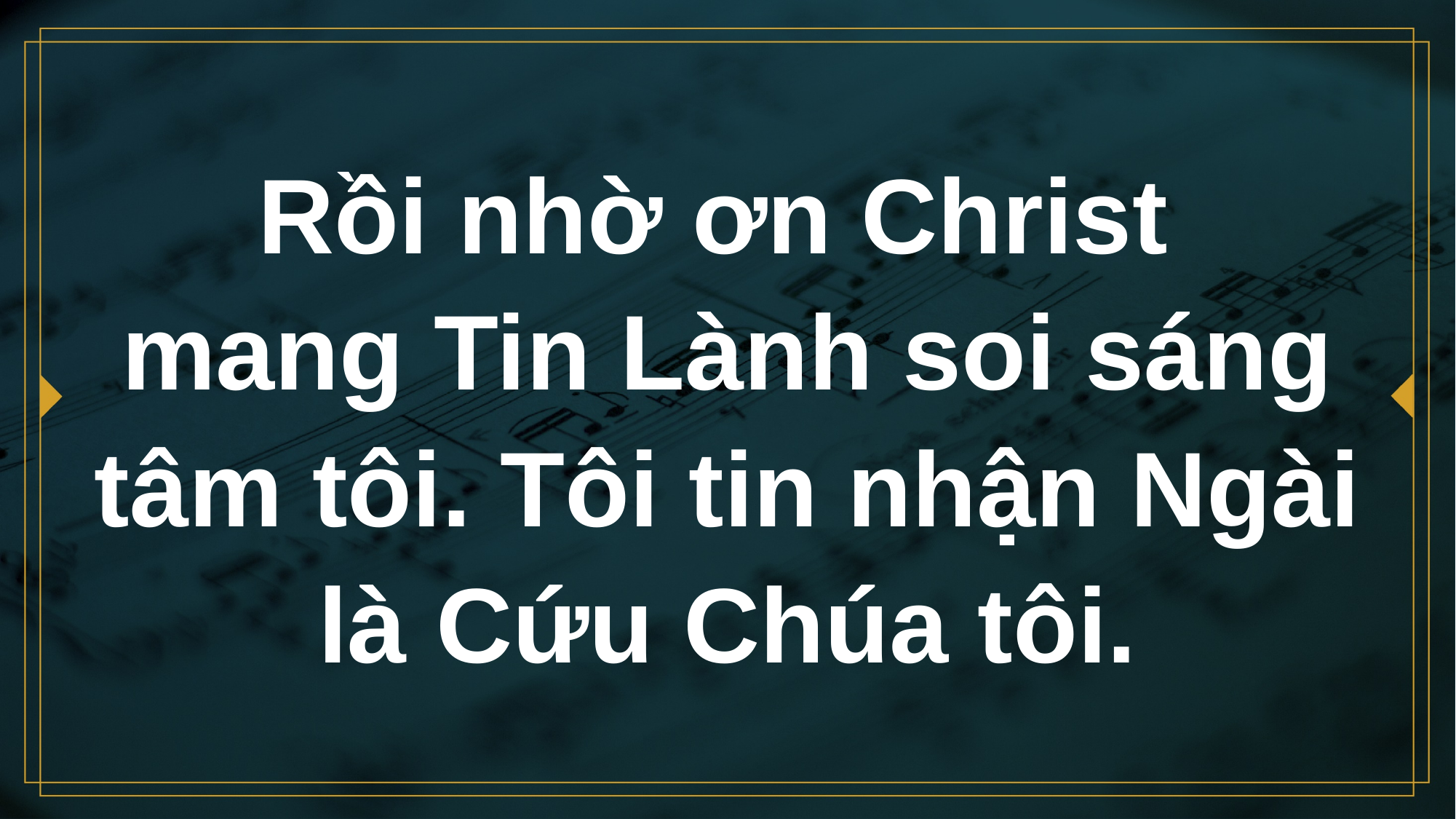

# Rồi nhờ ơn Christ mang Tin Lành soi sáng tâm tôi. Tôi tin nhận Ngài là Cứu Chúa tôi.